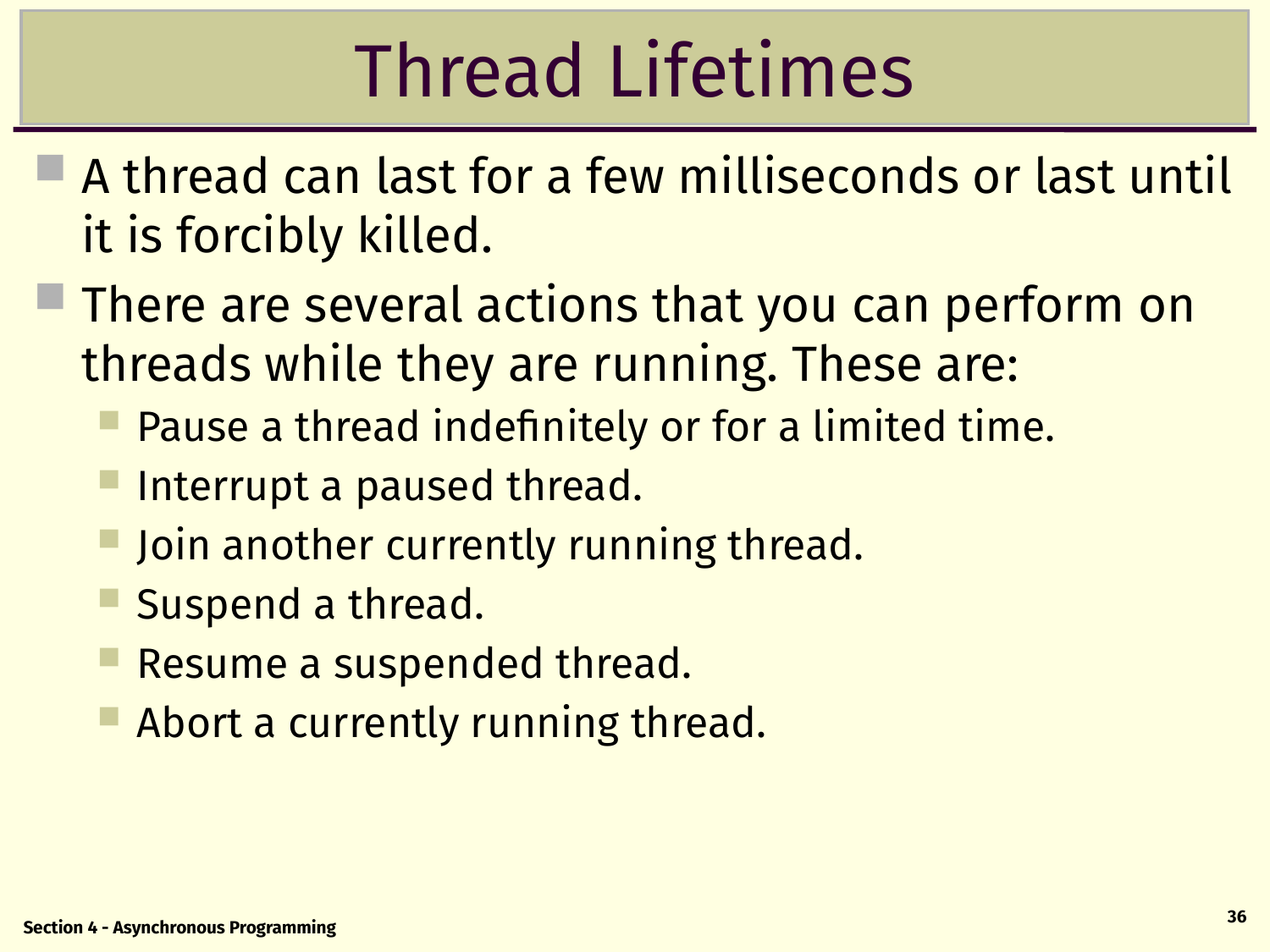

# Thread Lifetimes
A thread can last for a few milliseconds or last until it is forcibly killed.
There are several actions that you can perform on threads while they are running. These are:
Pause a thread indefinitely or for a limited time.
Interrupt a paused thread.
Join another currently running thread.
Suspend a thread.
Resume a suspended thread.
Abort a currently running thread.
36
Section 4 - Asynchronous Programming